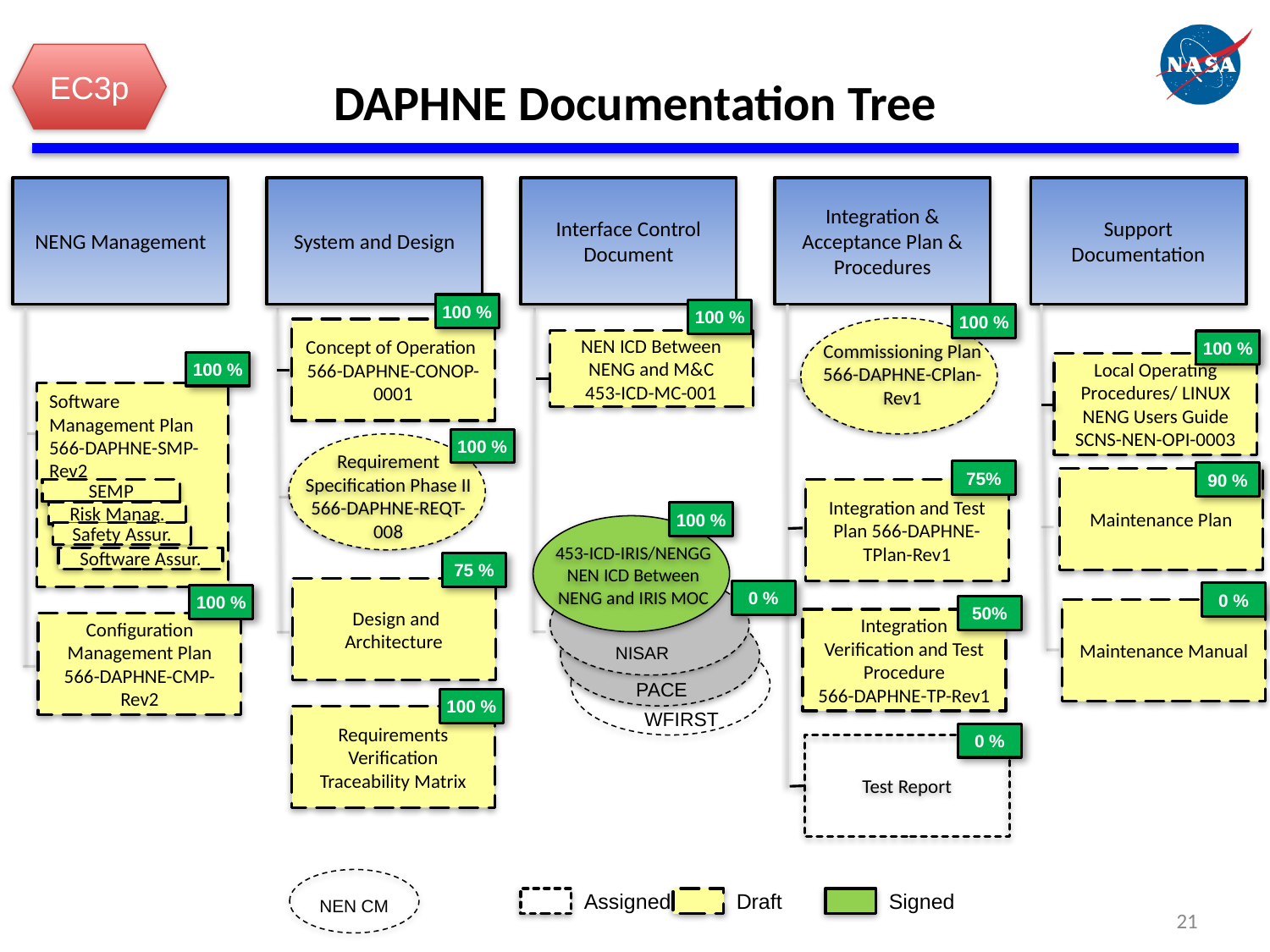

# DAPHNE Documentation Tree
EC3p
EC3p
NENG Management
System and Design
Interface Control Document
Integration & Acceptance Plan & Procedures
Support Documentation
100 %
100 %
100 %

Concept of Operation
566-DAPHNE-CONOP-0001
Commissioning Plan
566-DAPHNE-CPlan-Rev1
100 %
NEN ICD Between NENG and M&C
453-ICD-MC-001
100 %
Local Operating Procedures/ LINUX NENG Users Guide
SCNS-NEN-OPI-0003
Software Management Plan
566-DAPHNE-SMP-Rev2
100 %

75%
90 %
Requirement Specification Phase II 566-DAPHNE-REQT-008
Maintenance Plan
SEMP
Integration and Test Plan 566-DAPHNE-TPlan-Rev1
Risk Manag.
100 %

Safety Assur.
453-ICD-IRIS/NENGG
NEN ICD Between NENG and IRIS MOC
Software Assur.
75 %

 Design and Architecture
0 %
0 %
NEN ICD Between DAPHNE and NISAR
100 %
50%
Maintenance Manual

Integration Verification and Test Procedure
566-DAPHNE-TP-Rev1
Configuration Management Plan
566-DAPHNE-CMP-Rev2

NISAR
PACE
100 %
WFIRST
Requirements Verification Traceability Matrix
0 %
Test Report

Assigned
Draft
Signed
NEN CM

21